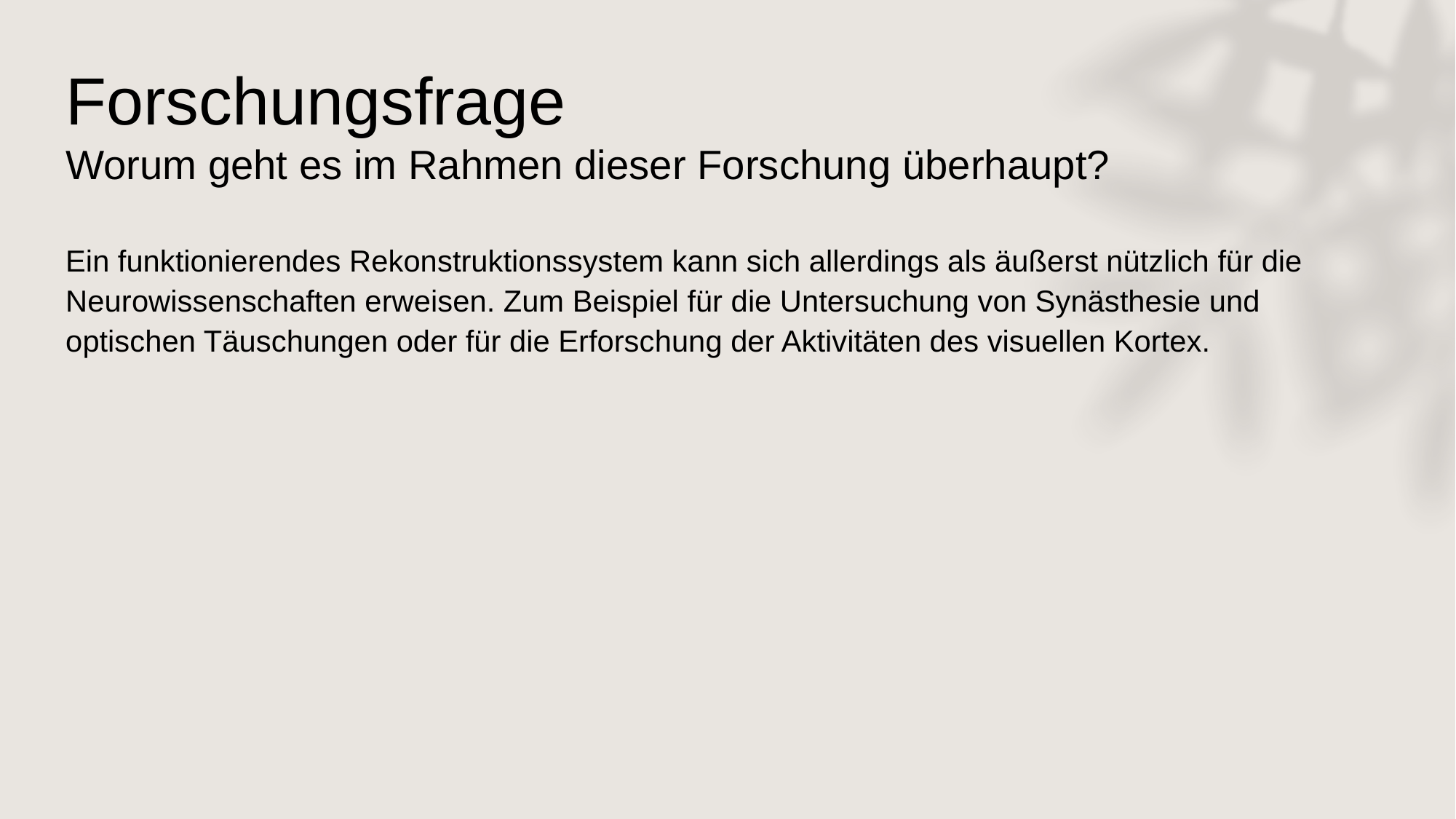

# Forschungsfrage Worum geht es im Rahmen dieser Forschung überhaupt?
Ein funktionierendes Rekonstruktionssystem kann sich allerdings als äußerst nützlich für die Neurowissenschaften erweisen. Zum Beispiel für die Untersuchung von Synästhesie und optischen Täuschungen oder für die Erforschung der Aktivitäten des visuellen Kortex.